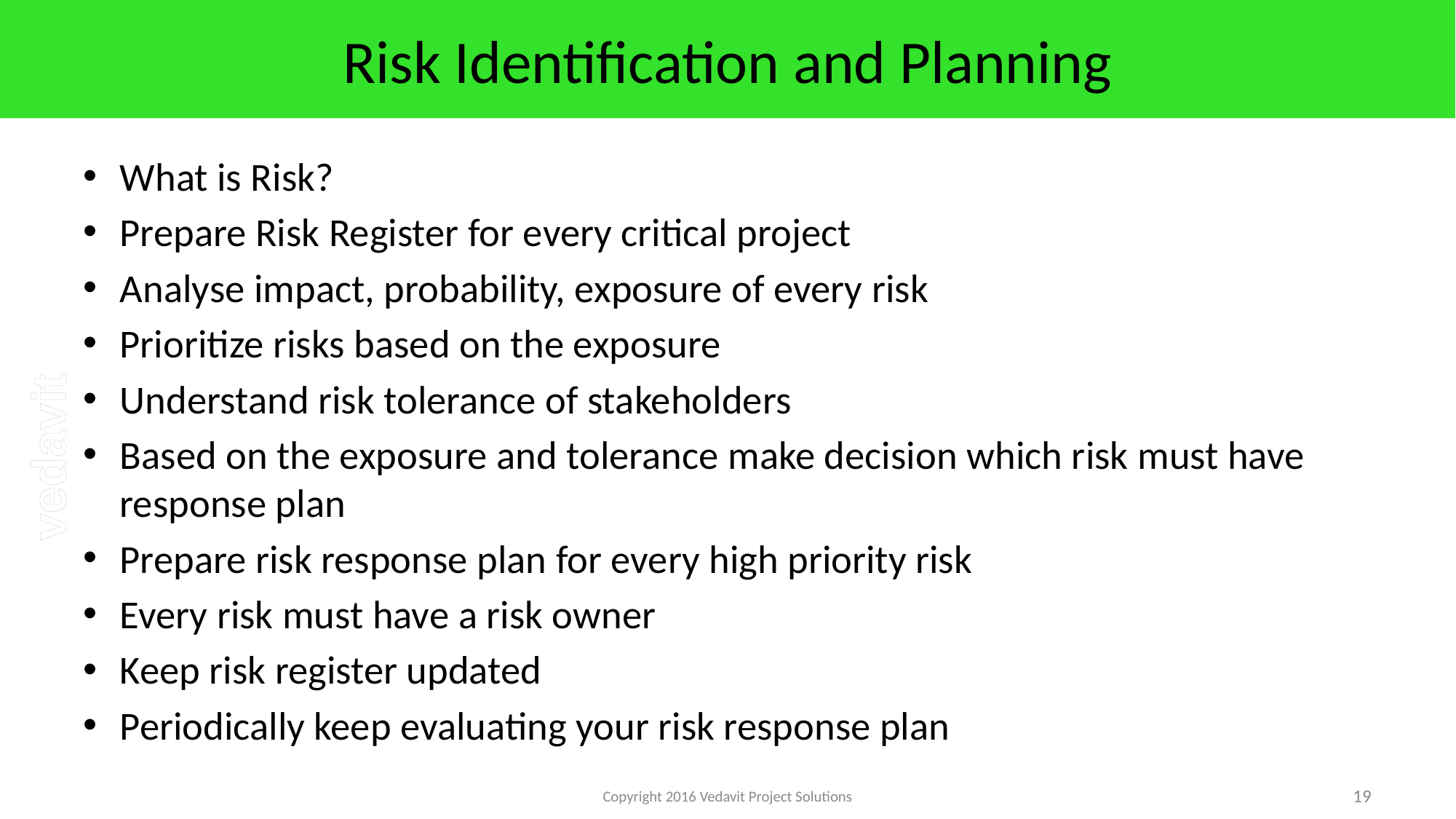

# Risk Identification and Planning
What is Risk?
Prepare Risk Register for every critical project
Analyse impact, probability, exposure of every risk
Prioritize risks based on the exposure
Understand risk tolerance of stakeholders
Based on the exposure and tolerance make decision which risk must have response plan
Prepare risk response plan for every high priority risk
Every risk must have a risk owner
Keep risk register updated
Periodically keep evaluating your risk response plan
Copyright 2016 Vedavit Project Solutions
19